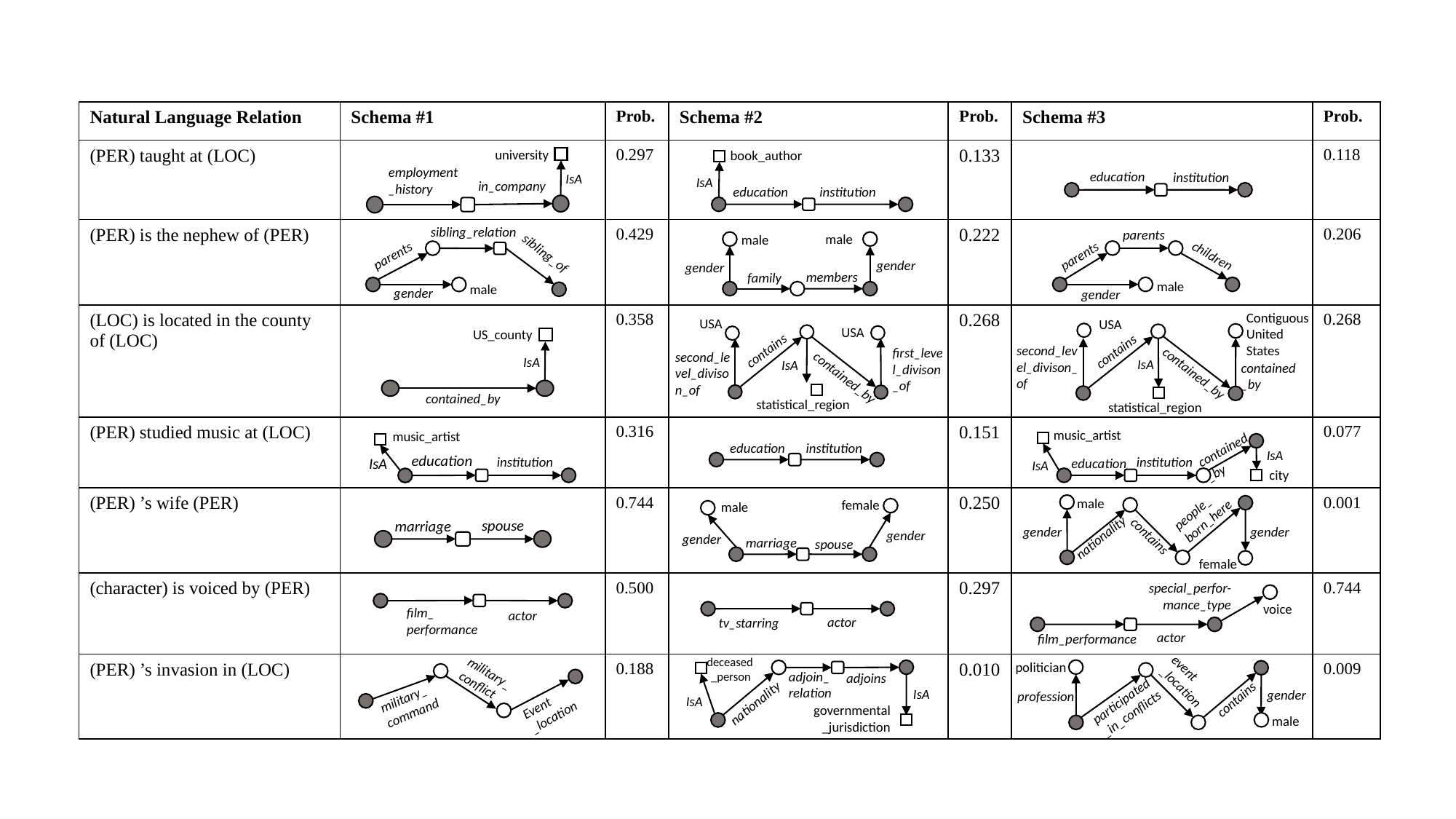

| Natural Language Relation | Schema #1 | Prob. | Schema #2 | Prob. | Schema #3 | Prob. |
| --- | --- | --- | --- | --- | --- | --- |
| (PER) taught at (LOC) |  | 0.297 |  | 0.133 |  | 0.118 |
| (PER) is the nephew of (PER) |  | 0.429 |  | 0.222 |  | 0.206 |
| (LOC) is located in the county of (LOC) |  | 0.358 |  | 0.268 |  | 0.268 |
| (PER) studied music at (LOC) |  | 0.316 |  | 0.151 |  | 0.077 |
| (PER) ’s wife (PER) |  | 0.744 |  | 0.250 |  | 0.001 |
| (character) is voiced by (PER) |  | 0.500 |  | 0.297 |  | 0.744 |
| (PER) ’s invasion in (LOC) |  | 0.188 |  | 0.010 |  | 0.009 |
university

employment_history
IsA
in_company

book_author

IsA
institution
education

education
institution

sibling_relation
sibling_of

parents
male

gender

parents

parents
children
male

gender
male
male

gender
gender
members
family

Contiguous United States
USA

second_level_divison_of
contains
IsA
contained_by
contained_by

statistical_region
USA
USA

contains
first_level_divison_of
second_level_divison_of
IsA
contained_by

statistical_region
US_county

IsA

contained_by

music_artist
contained
_by

IsA
institution
education
city

music_artist

education
institution
IsA

education
institution

IsA
male
people_
born_here

gender
gender
nationality
contains
female

female
male

gender
gender
marriage
spouse

spouse
marriage

special_perfor-mance_type

voice

actor
film_performance

film_
performance
actor

actor
tv_starring
deceased_person
politician

event
_location

gender
profession
participated
_in_conflicts
contains

military_conflict

military_
command
Event
_location

adjoin_
relation
adjoins
IsA
IsA
nationality
governmental_jurisdiction

male